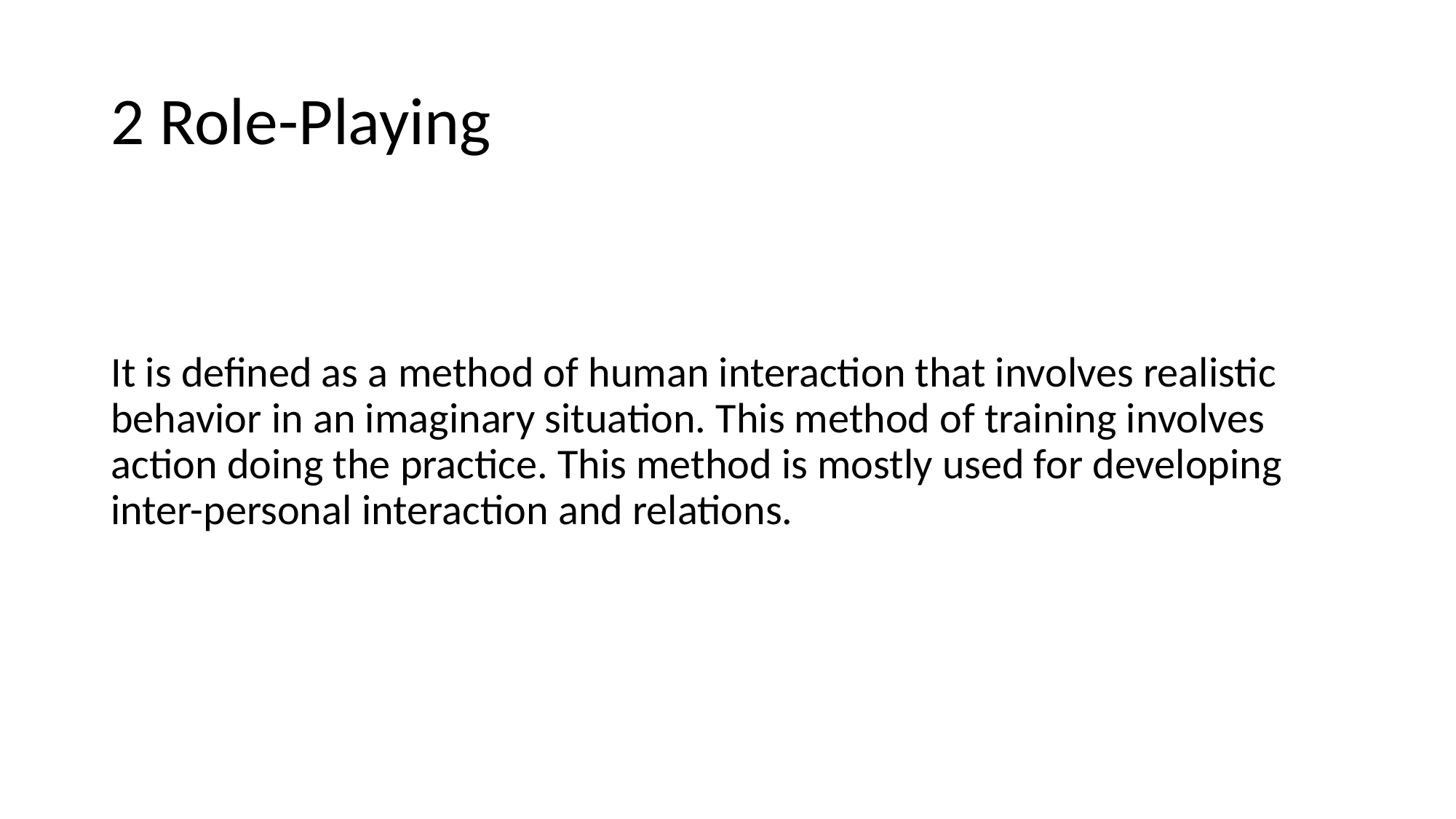

# 2 Role-Playing

It is defined as a method of human interaction that involves realistic behavior in an imaginary situation. This method of training involves action doing the practice. This method is mostly used for developing inter-personal interaction and relations.